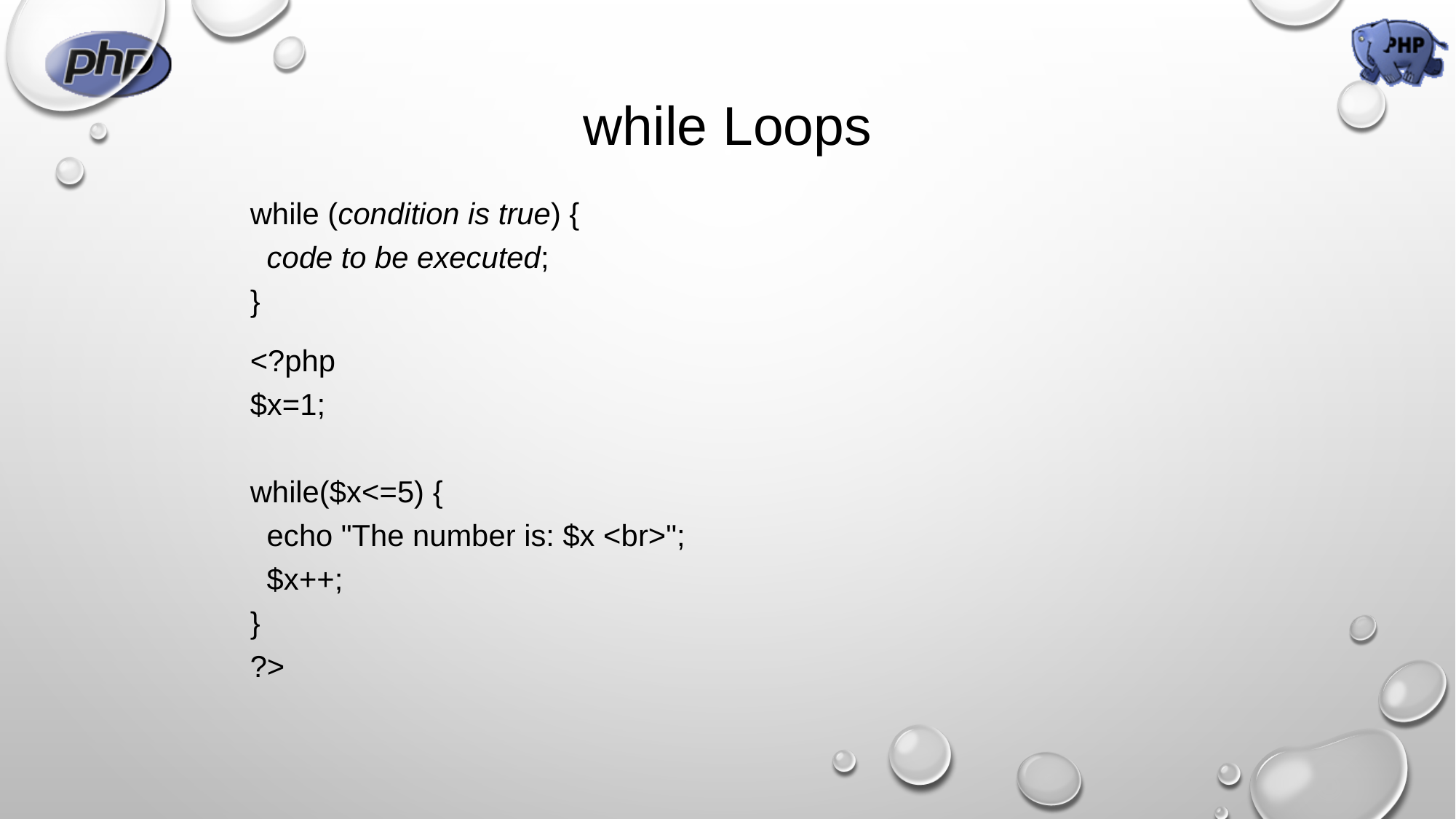

# while Loops
while (condition is true) {
  code to be executed;
}
<?php
$x=1;
while($x<=5) {
  echo "The number is: $x <br>";
  $x++;
}
?>